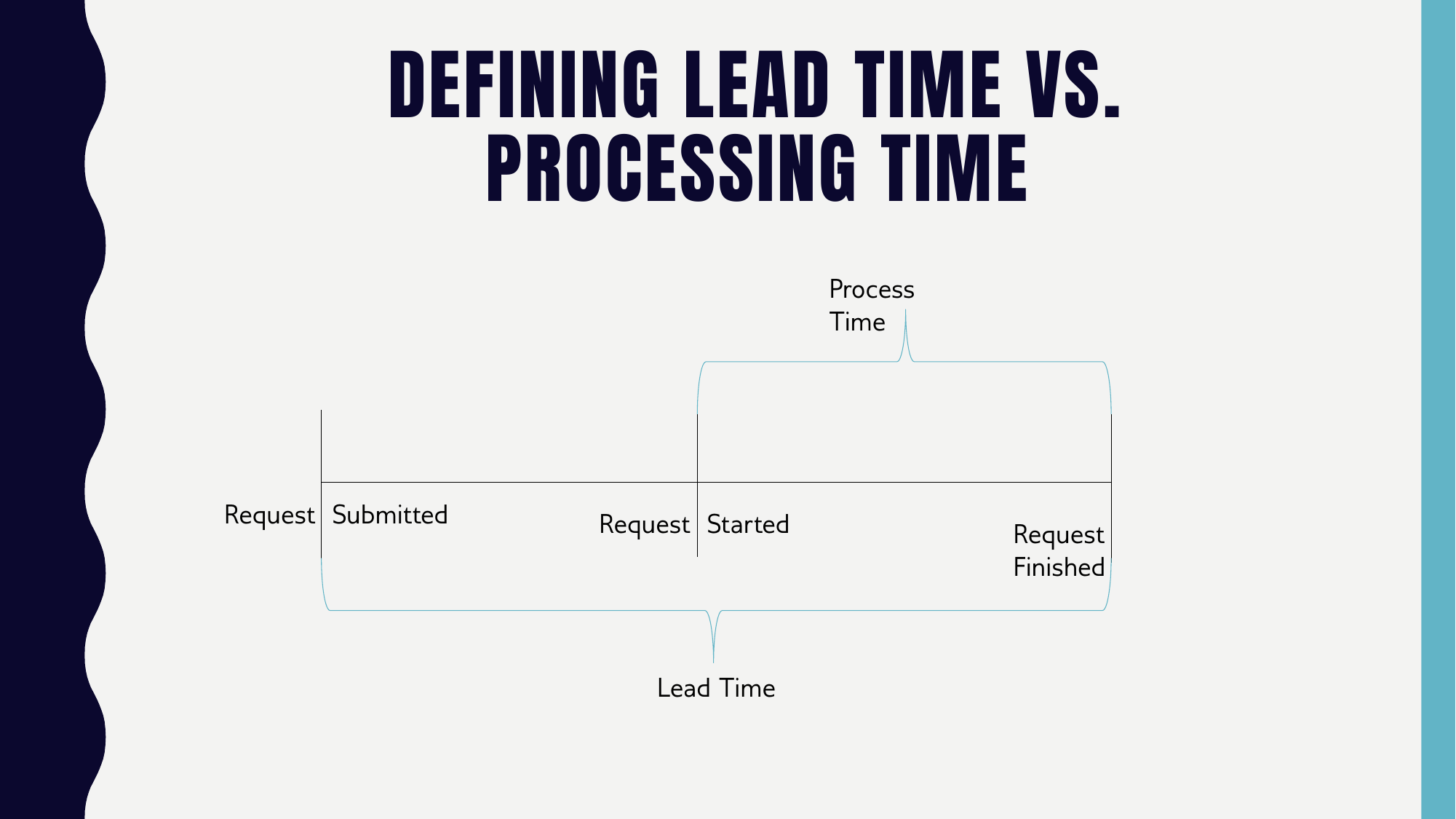

# Defining Lead time vs. processing time

Process Time
Request  Submitted
Request  Started
Request  Finished
Lead Time